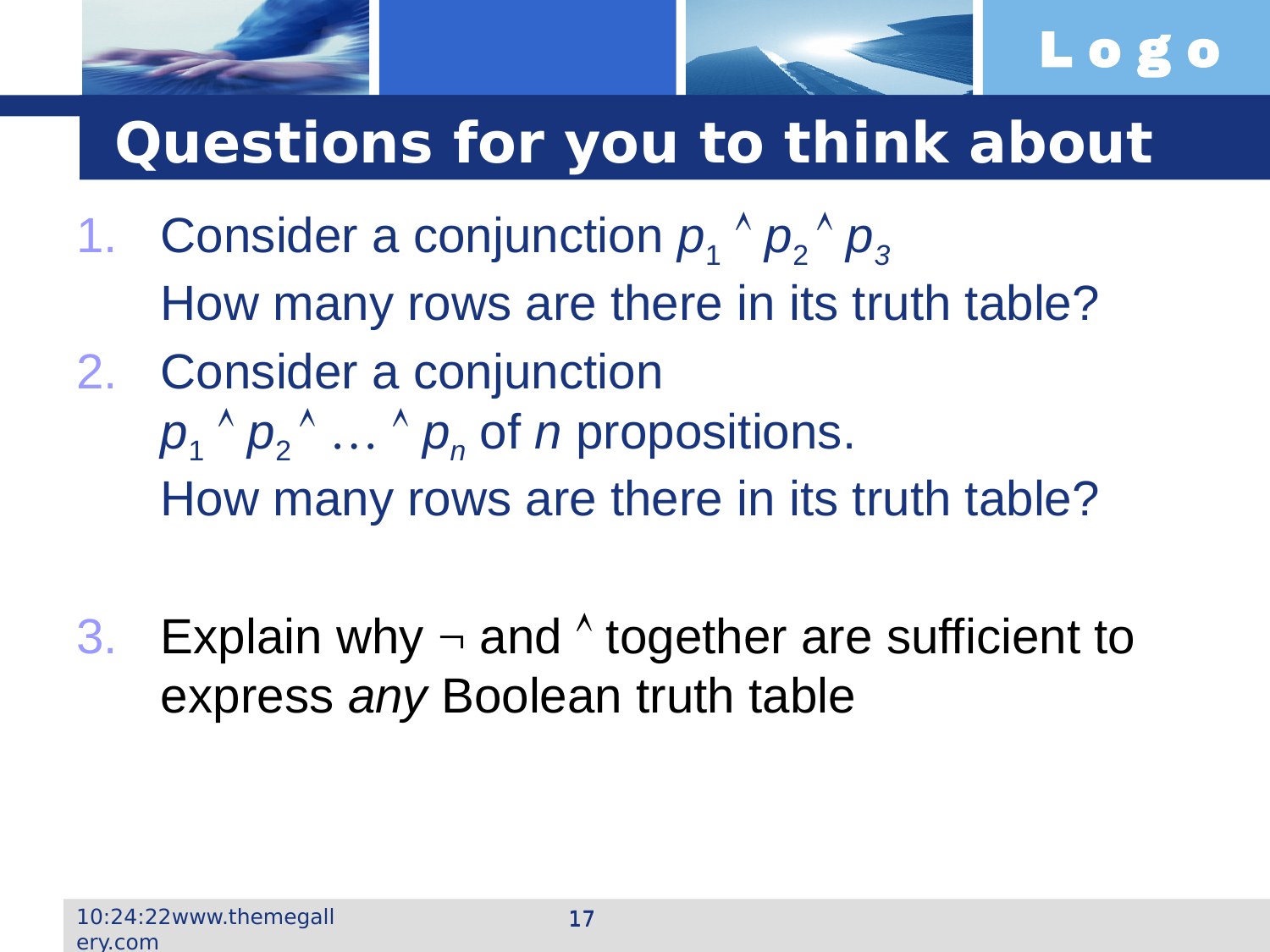

# Questions for you to think about
Consider a conjunction p1 ∧ p2 ∧ p3
How many rows are there in its truth table?
Consider a conjunction
p1 ∧ p2 ∧ … ∧ pn of n propositions.
How many rows are there in its truth table?

Explain why ¬ and ∧ together are sufficient to express any Boolean truth table
10:24:22www.themegallery.com
17
17